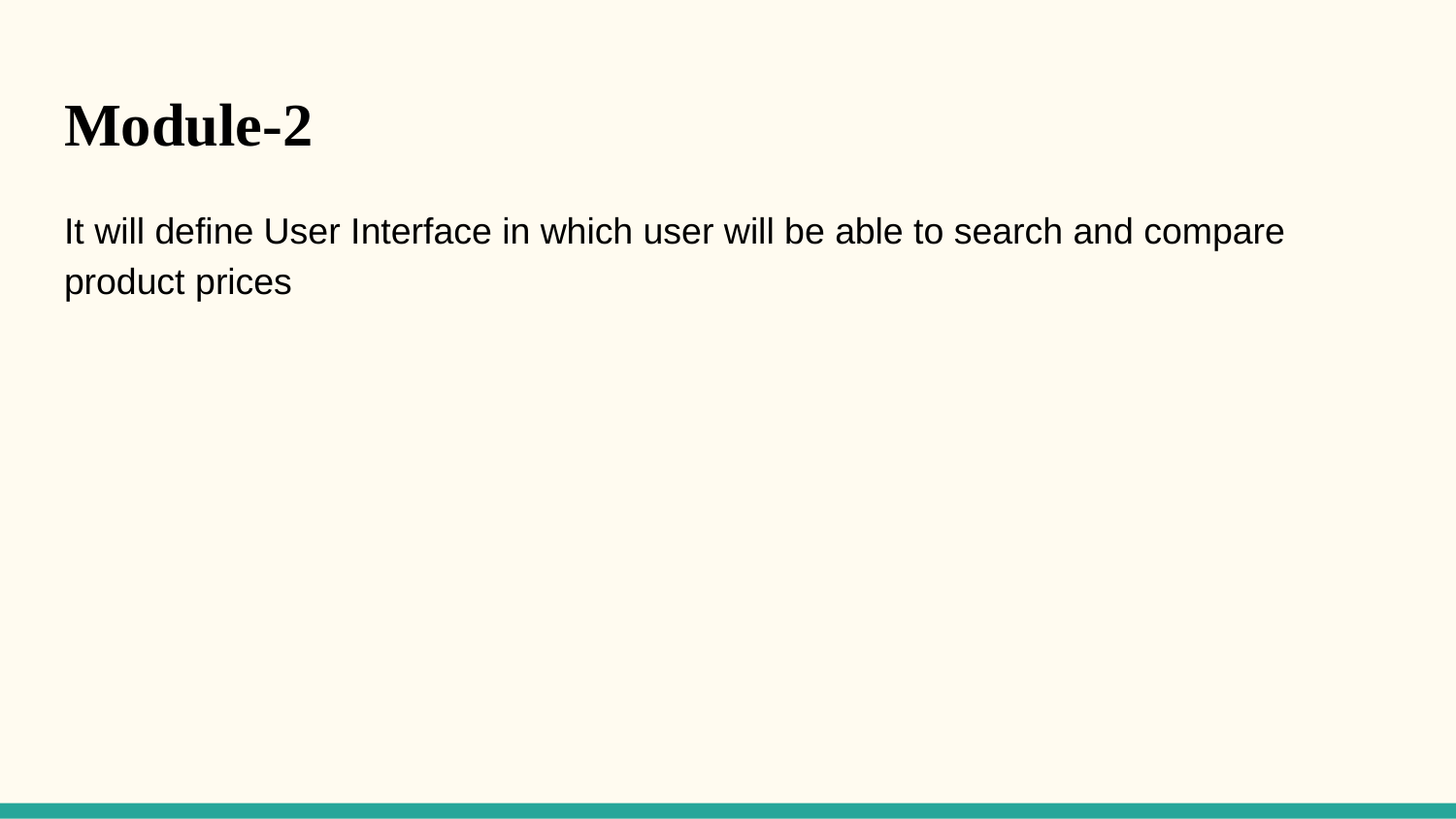

# Module-2
It will define User Interface in which user will be able to search and compare product prices